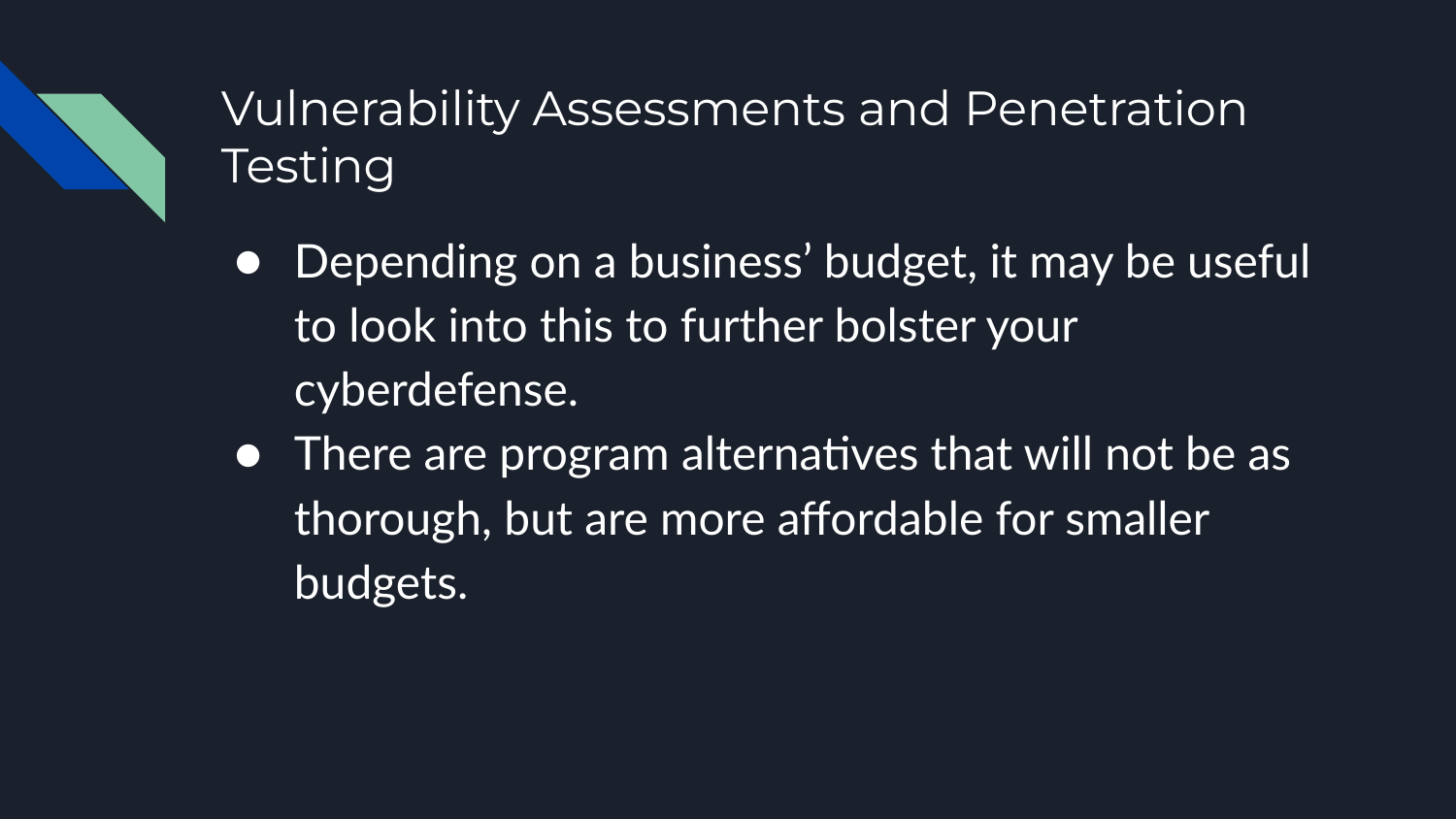

# Vulnerability Assessments and Penetration Testing
Depending on a business’ budget, it may be useful to look into this to further bolster your cyberdefense.
There are program alternatives that will not be as thorough, but are more affordable for smaller budgets.